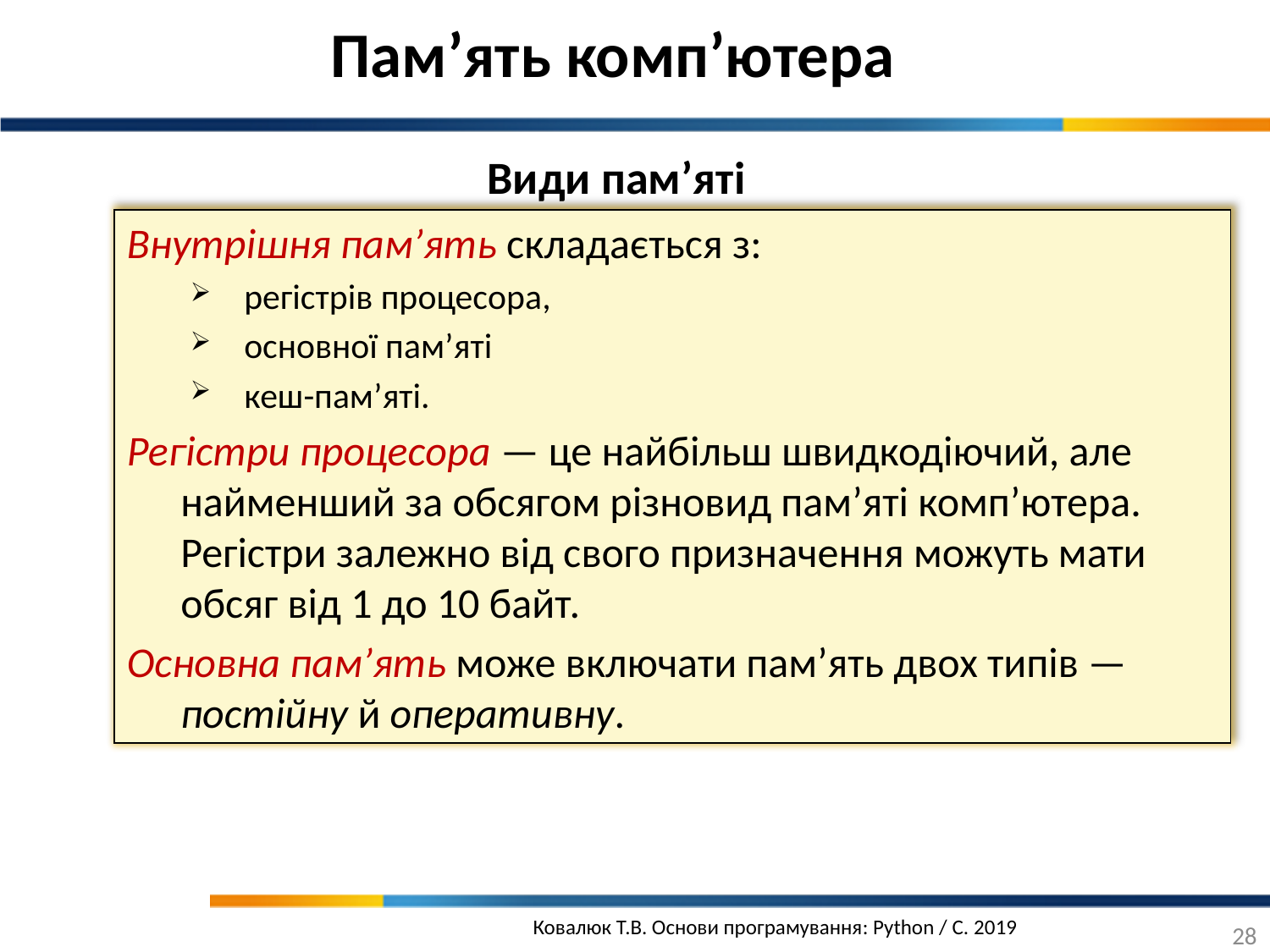

Пам’ять комп’ютера
Види пам’яті
Внутрішня пам’ять складається з:
регістрів процесора,
основної пам’яті
кеш-пам’яті.
Регістри процесора — це найбільш швидкодіючий, але найменший за обсягом різновид пам’яті комп’ютера. Регістри залежно від свого призначення можуть мати обсяг від 1 до 10 байт.
Основна пам’ять може включати пам’ять двох типів — постійну й оперативну.
28